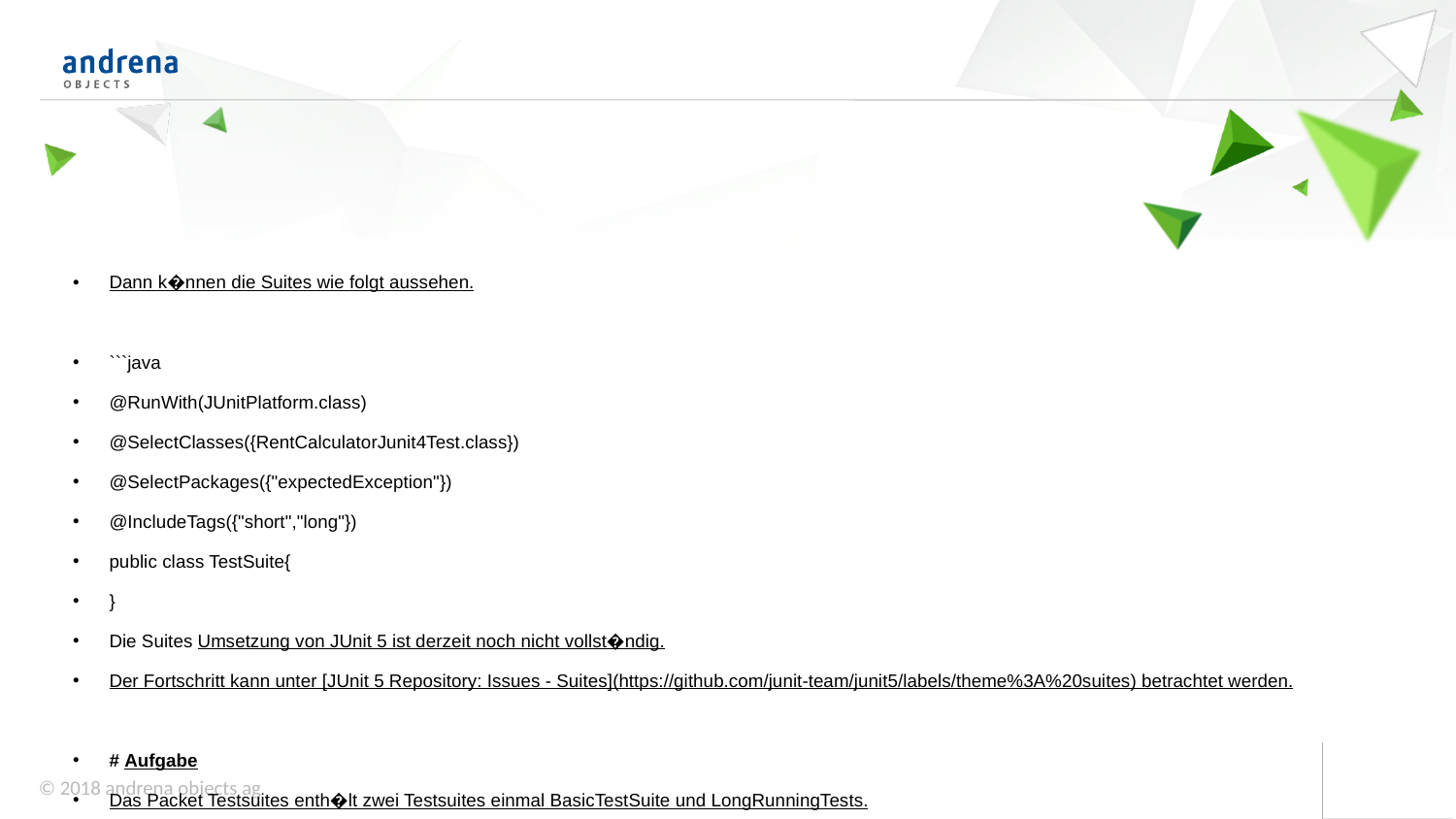

#

Dann k�nnen die Suites wie folgt aussehen.

```java
@RunWith(JUnitPlatform.class)
@SelectClasses({RentCalculatorJunit4Test.class})
@SelectPackages({"expectedException"})
@IncludeTags({"short","long"})
public class TestSuite{
}
Die Suites Umsetzung von JUnit 5 ist derzeit noch nicht vollst�ndig.
Der Fortschritt kann unter [JUnit 5 Repository: Issues - Suites](https://github.com/junit-team/junit5/labels/theme%3A%20suites) betrachtet werden.

# Aufgabe
Das Packet Testsuites enth�lt zwei Testsuites einmal BasicTestSuite und LongRunningTests.
 * Stelle BasicTestSuite auf JUnit 5 um und verwende `@SelectPackages`
 * Stelle LongRunningTests auf JUnit 5 um und verwende `@IncludeTags`

# L�sung
```java
@RunWith(JUnitPlatform.class)
@SelectClasses({RentCalculatorJunit4Test.class})
@SelectPackages({"expectedException"})
@IncludeTags({"short","long"})
public class RequiresJmqSuite {
}
```